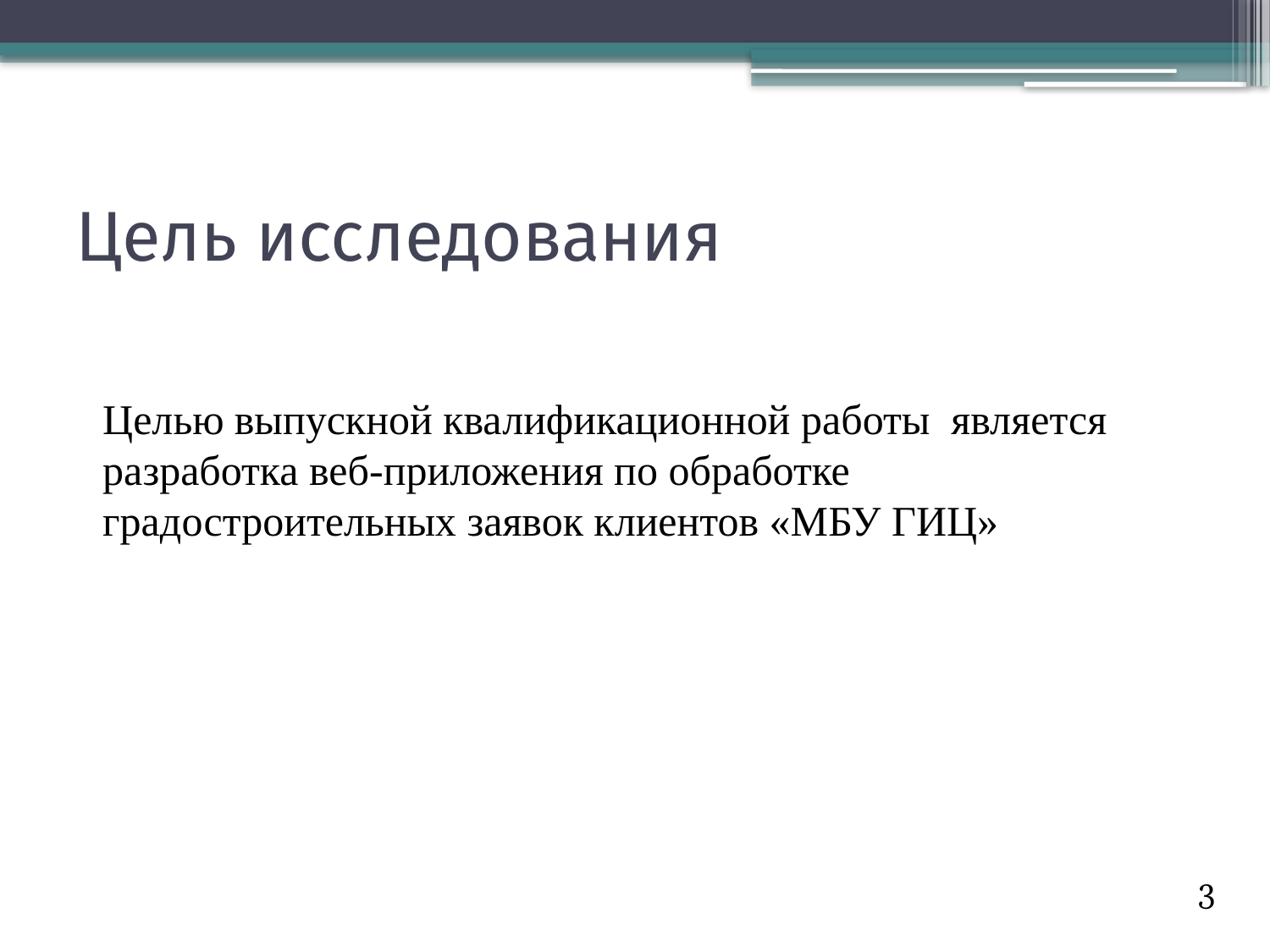

# Цель исследования
Целью выпускной квалификационной работы  является разработка веб-приложения по обработке градостроительных заявок клиентов «МБУ ГИЦ»
3